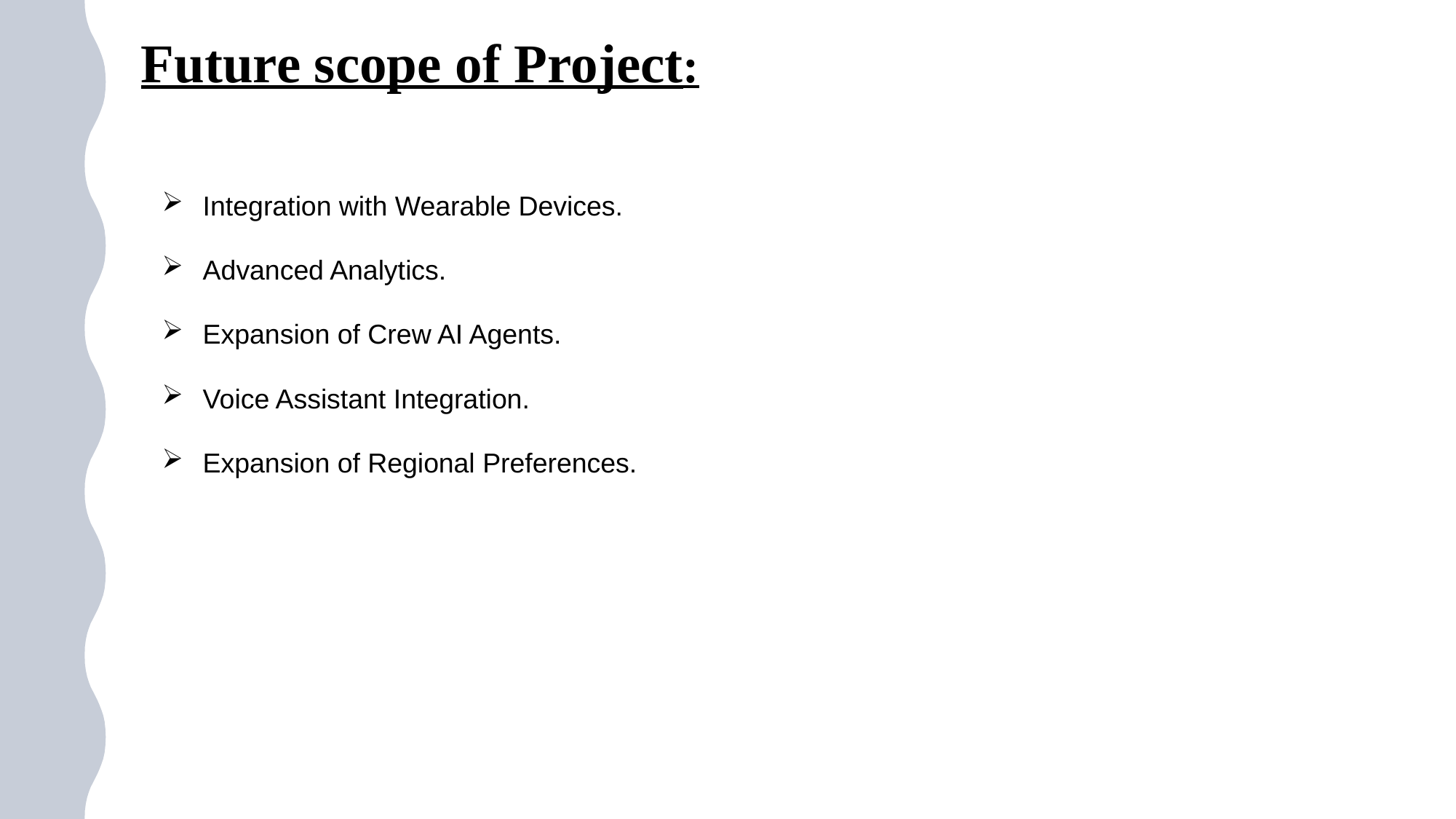

Future scope of Project:

Integration with Wearable Devices.
Advanced Analytics.
Expansion of Crew AI Agents.
Voice Assistant Integration.
Expansion of Regional Preferences.